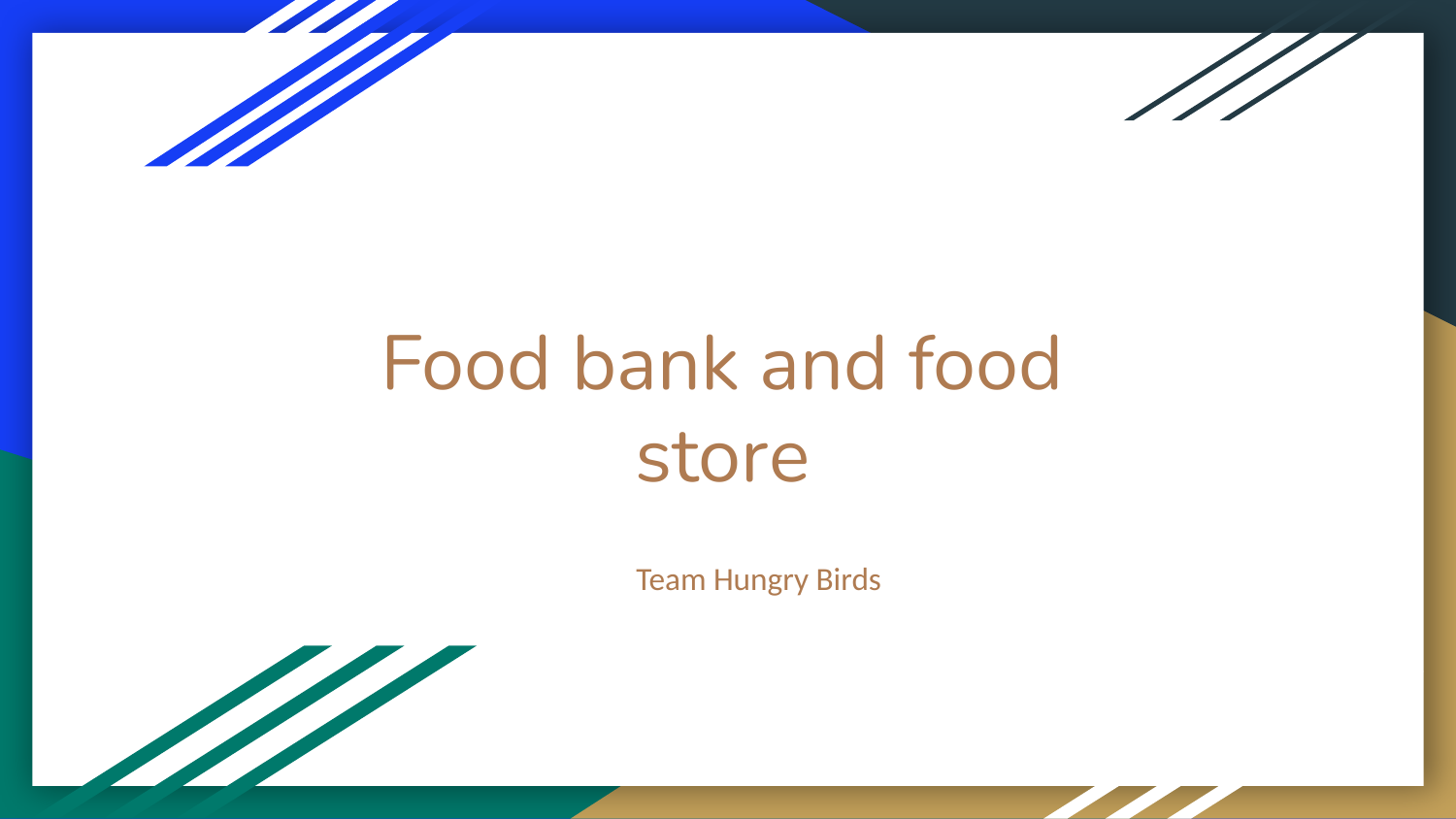

# Food bank and food store
	Team Hungry Birds